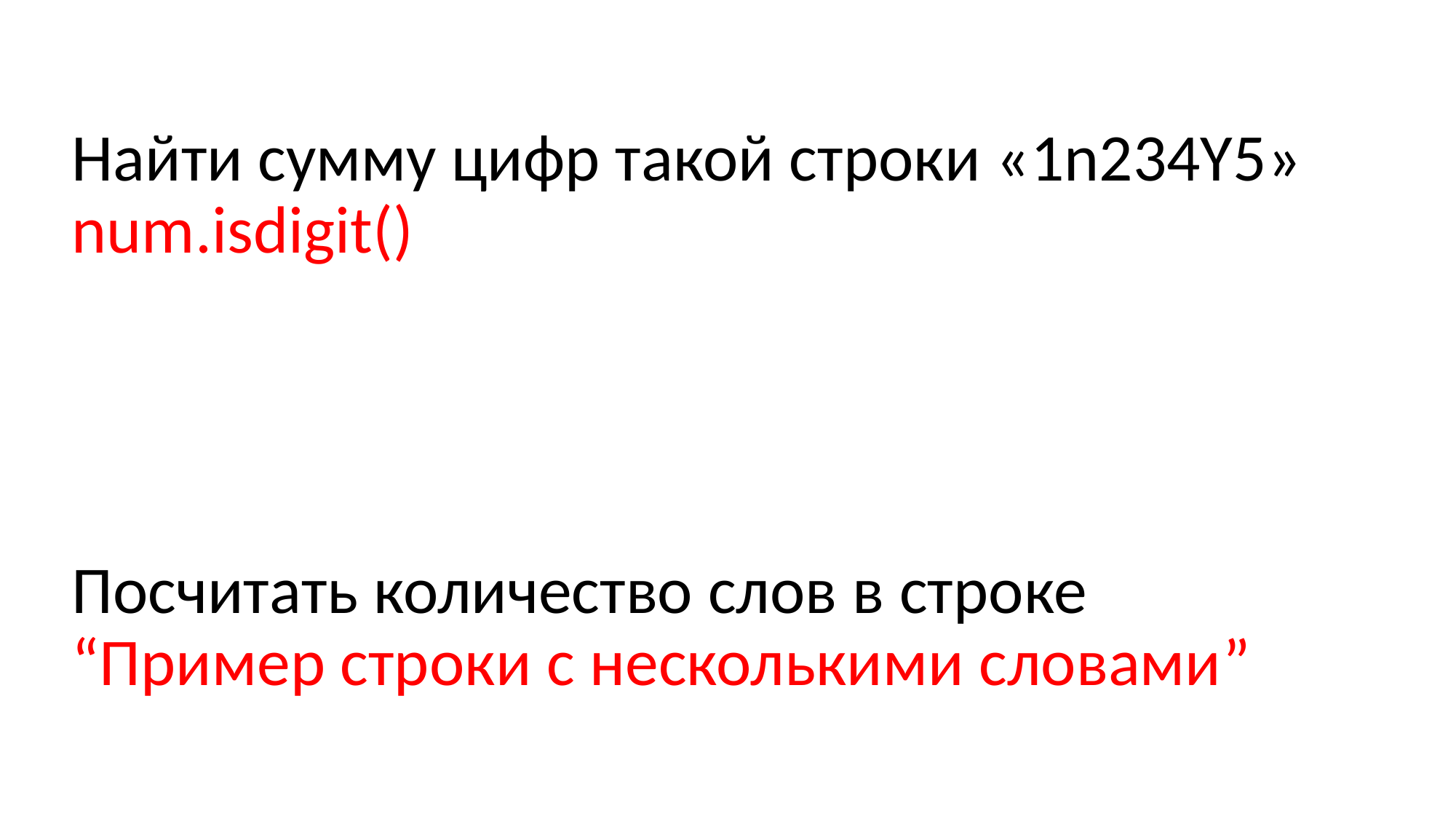

# Найти сумму цифр такой строки «1n234Y5» num.isdigit() Посчитать количество слов в строке “Пример строки с несколькими словами”